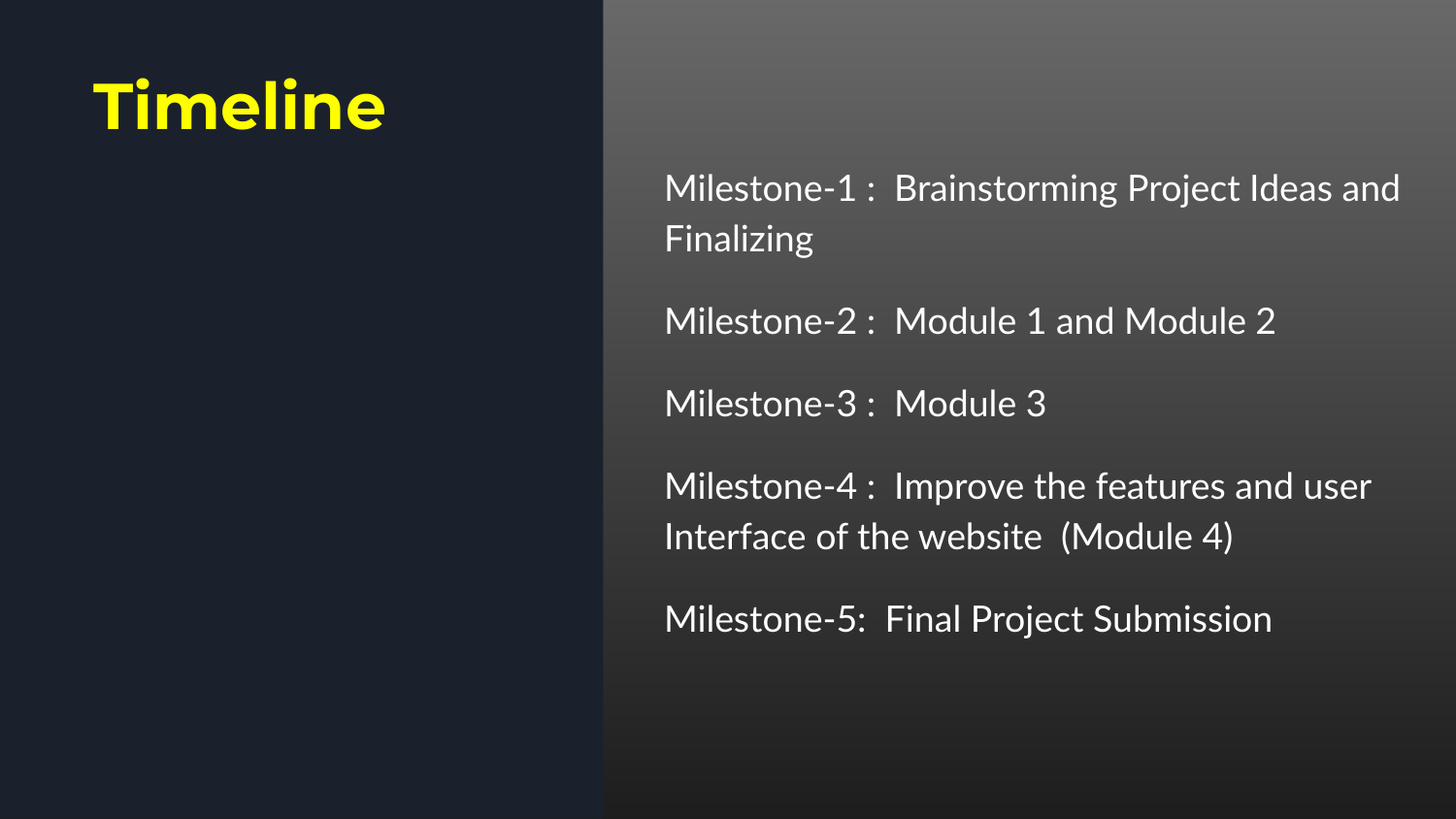

# Timeline
Milestone-1 :  Brainstorming Project Ideas and Finalizing
Milestone-2 :  Module 1 and Module 2
Milestone-3 :  Module 3
Milestone-4 :  Improve the features and user Interface of the website  (Module 4)
Milestone-5:  Final Project Submission